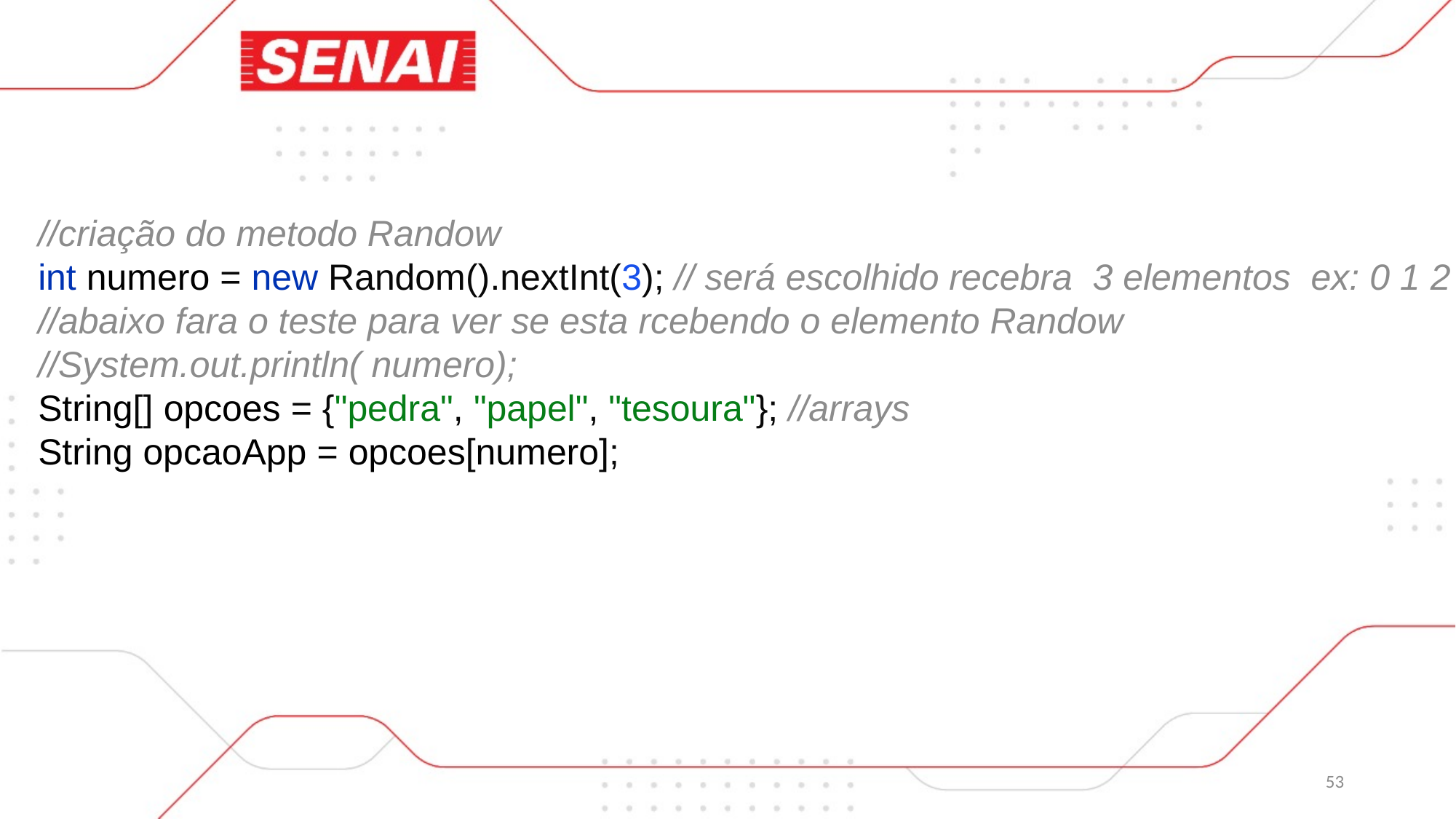

//criação do metodo Randow
int numero = new Random().nextInt(3); // será escolhido recebra  3 elementos  ex: 0 1 2
//abaixo fara o teste para ver se esta rcebendo o elemento Randow
//System.out.println( numero);
String[] opcoes = {"pedra", "papel", "tesoura"}; //arrays
String opcaoApp = opcoes[numero];
53